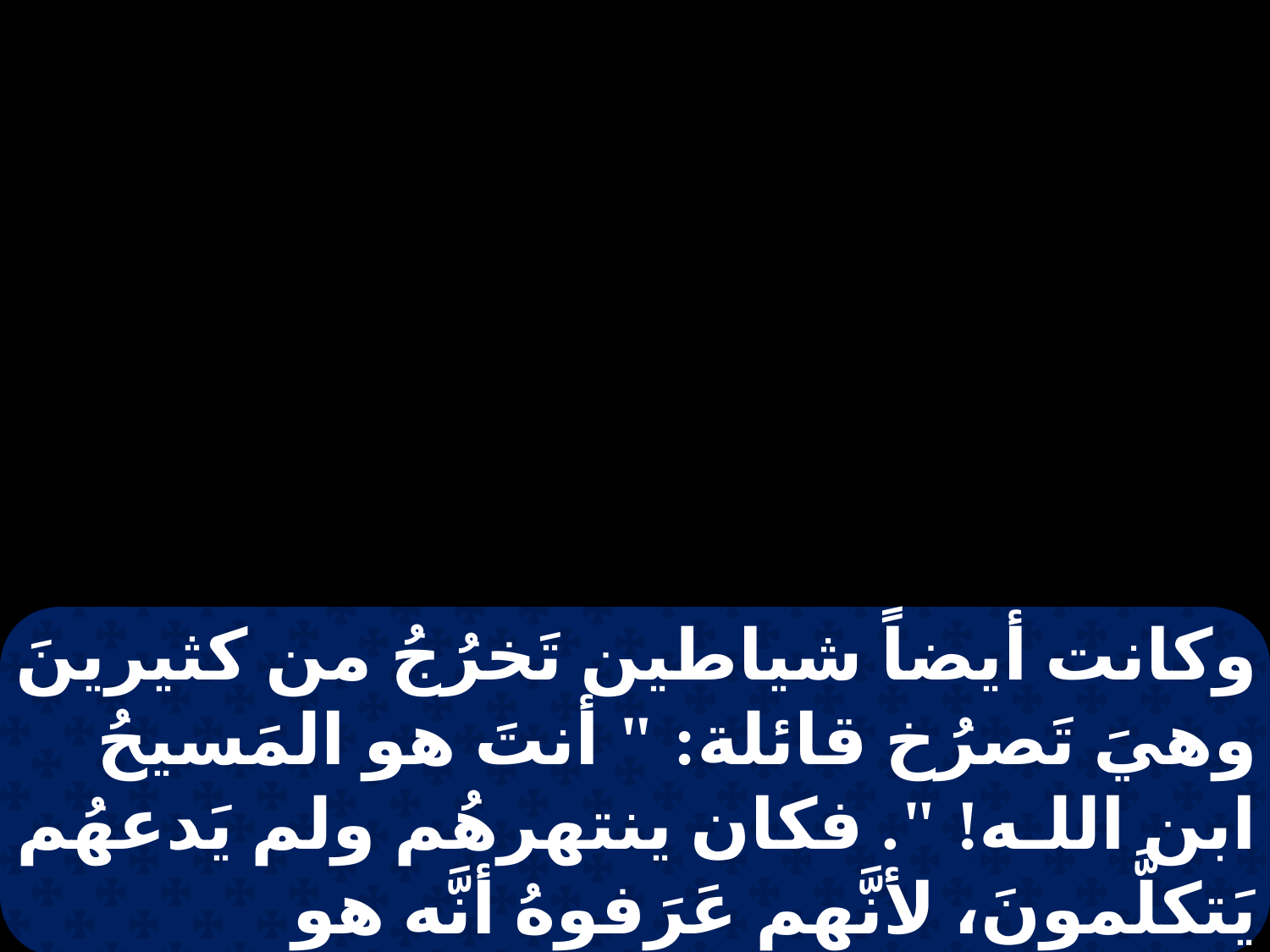

وكانت أيضاً شياطين تَخرُجُ من كثيرينَ وهيَ تَصرُخ قائلة: " أنتَ هو المَسيحُ ابن اللـه! ". فكان ينتهرهُم ولم يَدعهُم يَتكلَّمونَ، لأنَّهم عَرَفوهُ أنَّه هو المسيحُ.